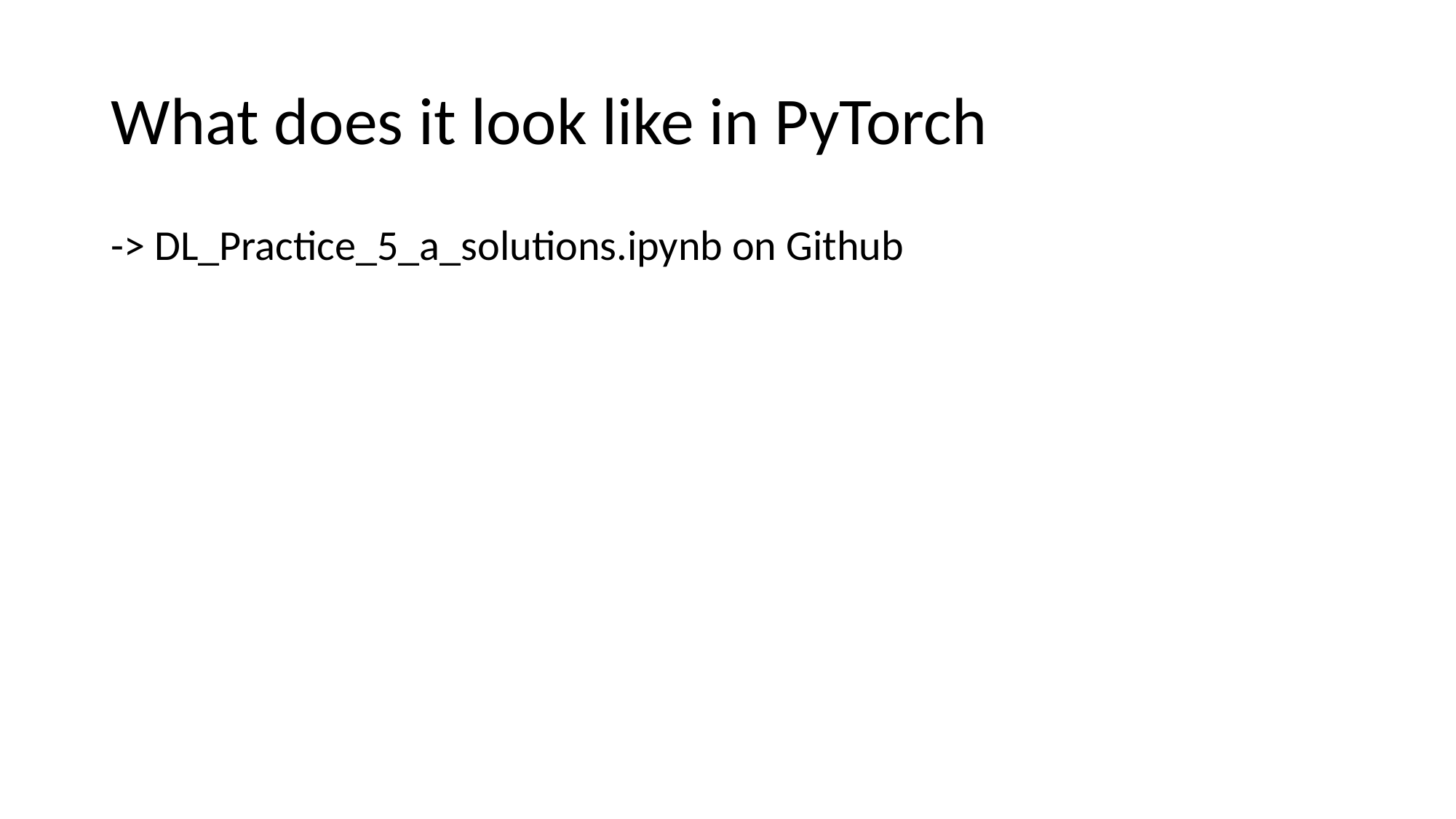

# What does it look like in PyTorch
-> DL_Practice_5_a_solutions.ipynb on Github